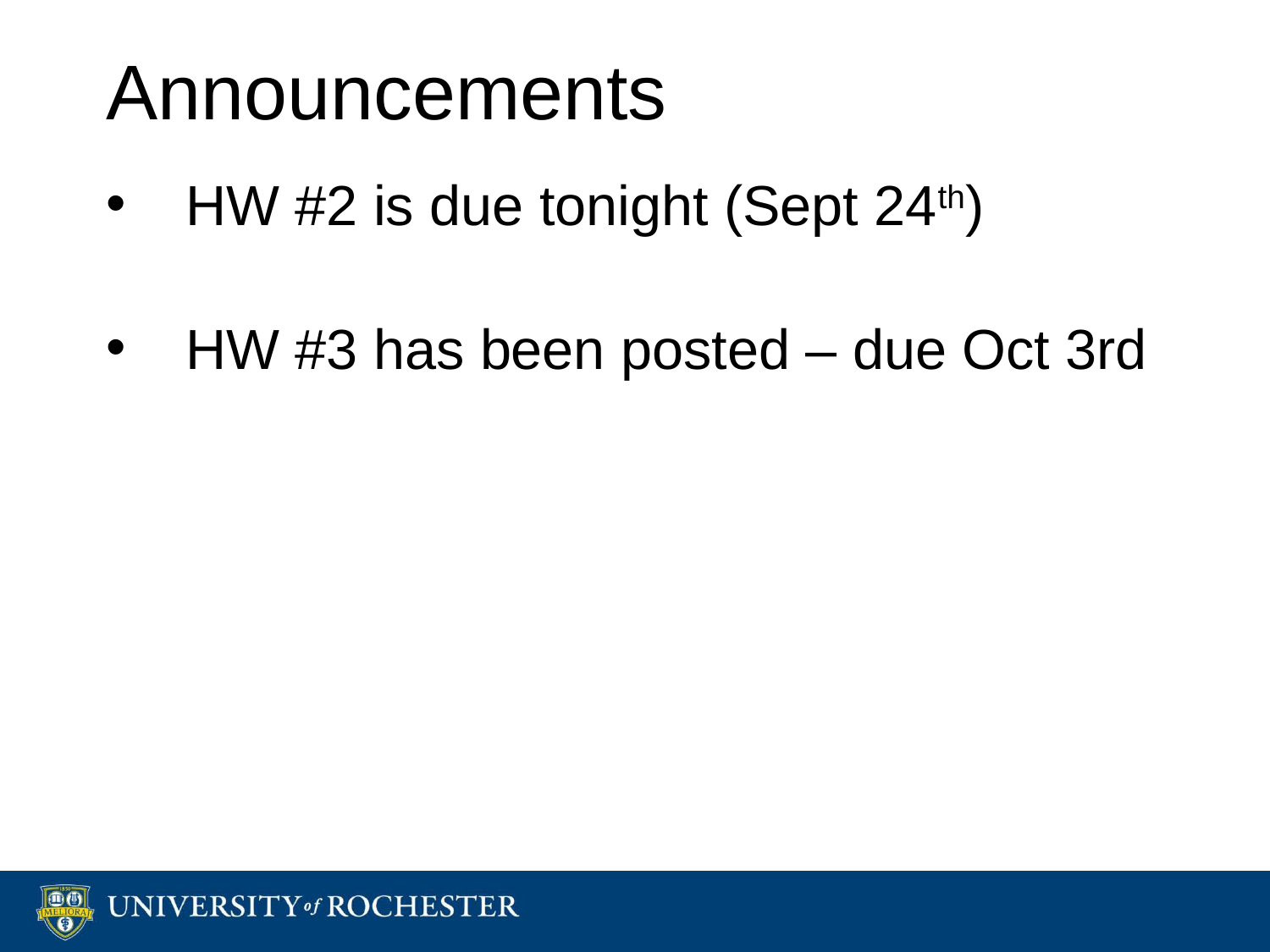

# Announcements
HW #2 is due tonight (Sept 24th)

HW #3 has been posted – due Oct 3rd